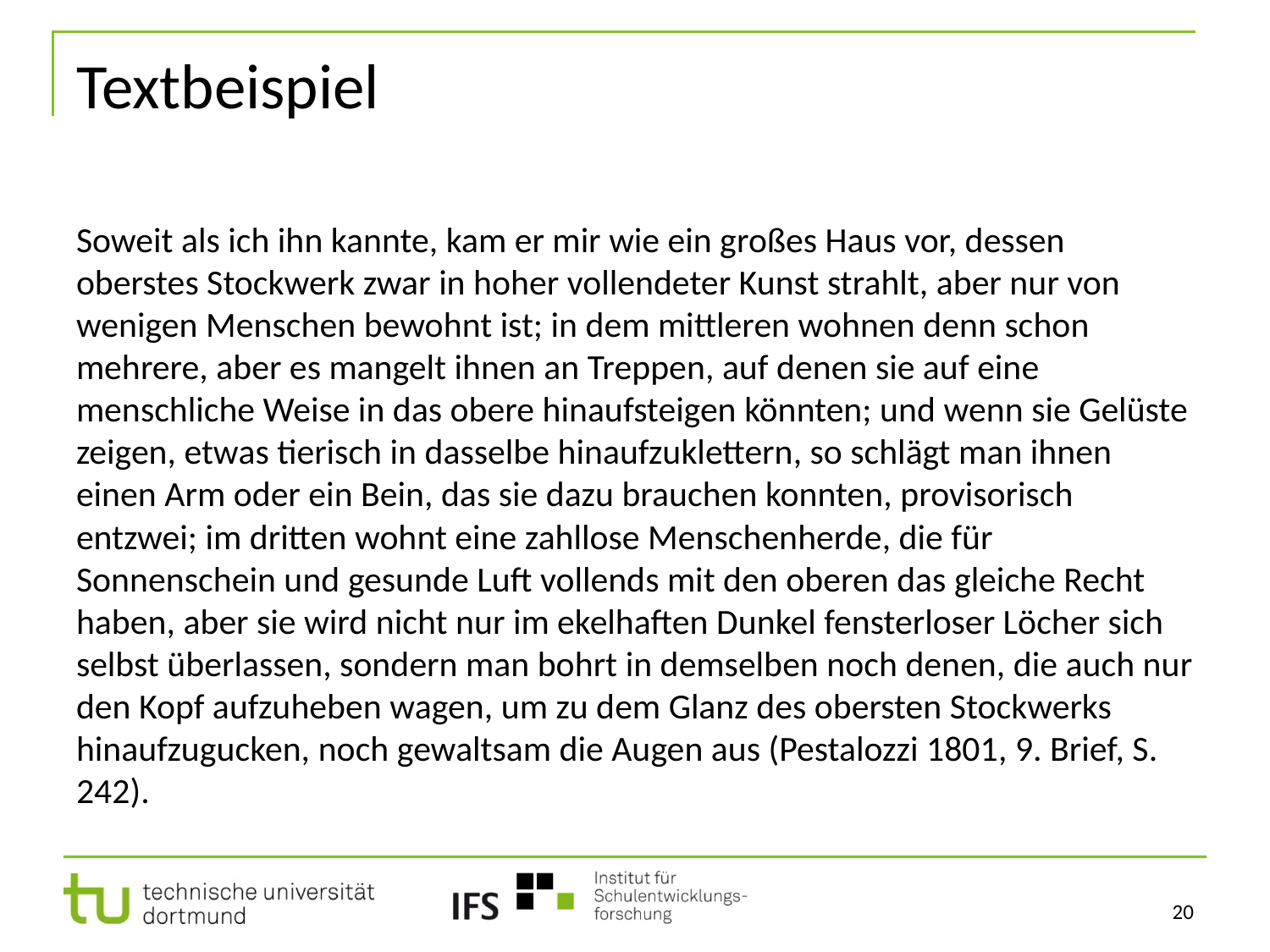

# Textbeispiel
Soweit als ich ihn kannte, kam er mir wie ein großes Haus vor, dessen oberstes Stockwerk zwar in hoher vollendeter Kunst strahlt, aber nur von wenigen Menschen bewohnt ist; in dem mittleren wohnen denn schon mehrere, aber es mangelt ihnen an Treppen, auf denen sie auf eine menschliche Weise in das obere hinaufsteigen könnten; und wenn sie Gelüste zeigen, etwas tierisch in dasselbe hinaufzuklettern, so schlägt man ihnen einen Arm oder ein Bein, das sie dazu brauchen konnten, provisorisch entzwei; im dritten wohnt eine zahllose Menschenherde, die für Sonnenschein und gesunde Luft vollends mit den oberen das gleiche Recht haben, aber sie wird nicht nur im ekelhaften Dunkel fensterloser Löcher sich selbst überlassen, sondern man bohrt in demselben noch denen, die auch nur den Kopf aufzuheben wagen, um zu dem Glanz des obersten Stockwerks hinaufzugucken, noch gewaltsam die Augen aus (Pestalozzi 1801, 9. Brief, S. 242).
20